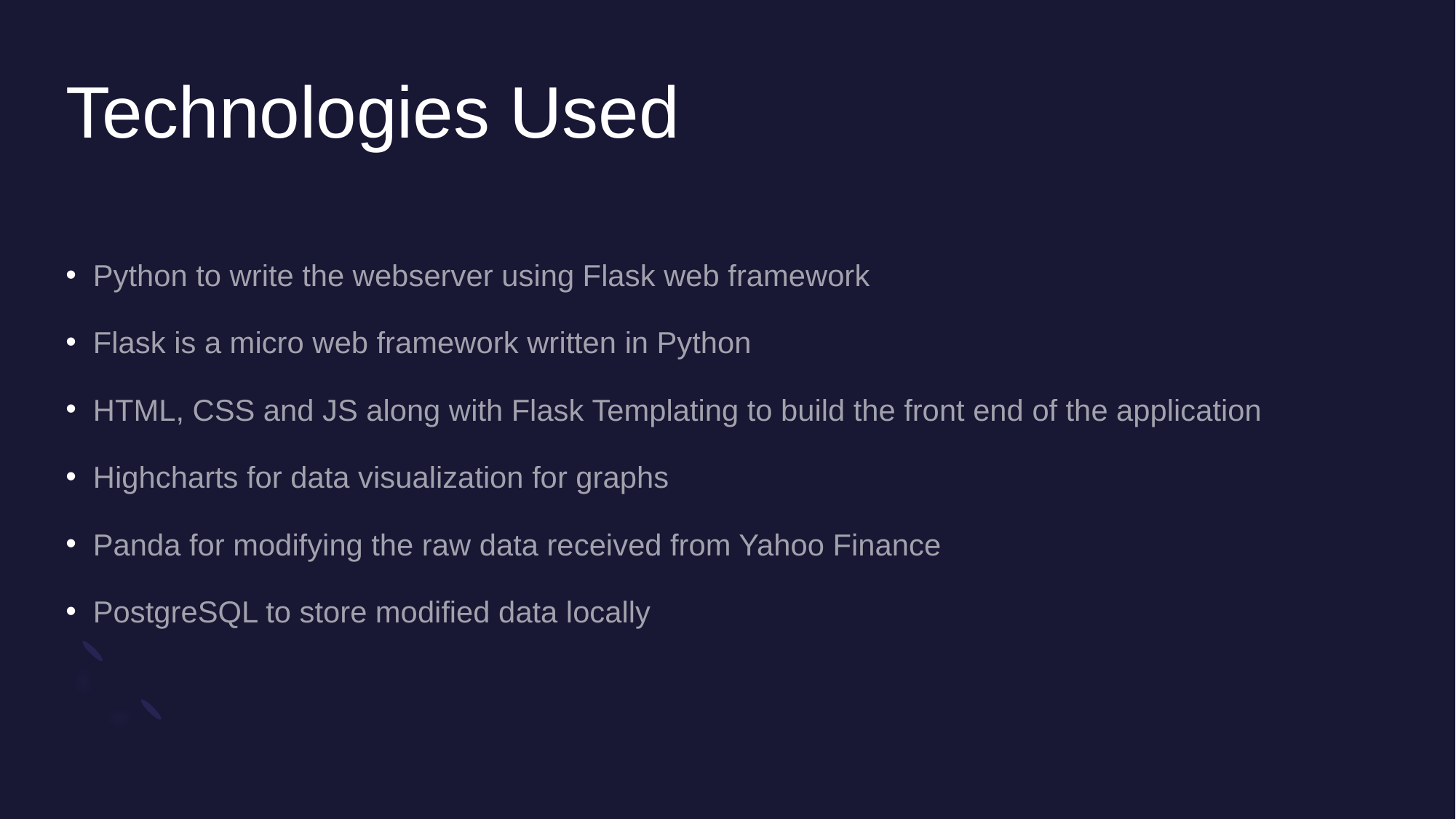

# Technologies Used
Python to write the webserver using Flask web framework
Flask is a micro web framework written in Python
HTML, CSS and JS along with Flask Templating to build the front end of the application
Highcharts for data visualization for graphs
Panda for modifying the raw data received from Yahoo Finance
PostgreSQL to store modified data locally